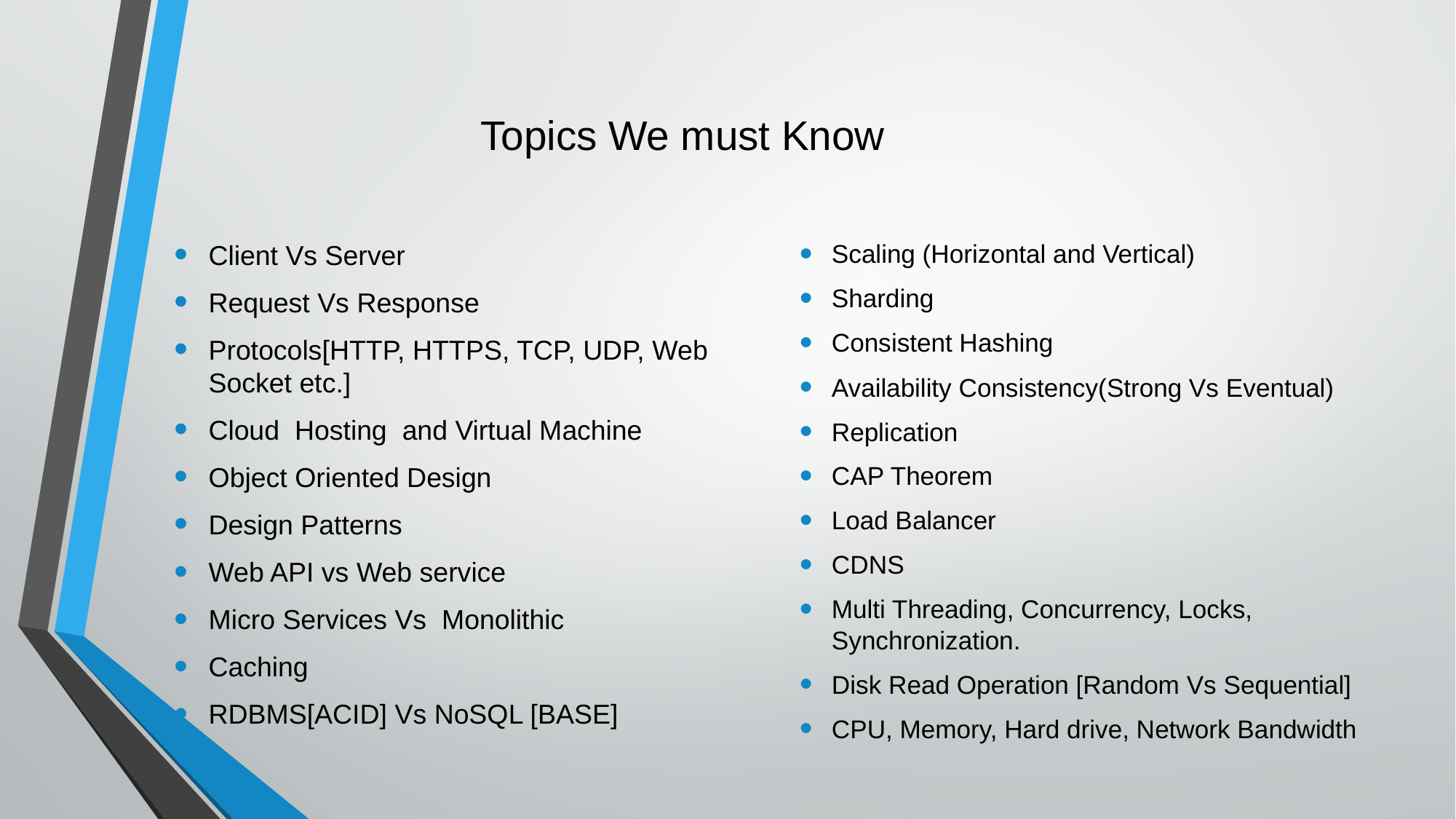

# Topics We must Know
Client Vs Server
Request Vs Response
Protocols[HTTP, HTTPS, TCP, UDP, Web Socket etc.]
Cloud  Hosting  and Virtual Machine
Object Oriented Design
Design Patterns
Web API vs Web service
Micro Services Vs  Monolithic
Caching
RDBMS[ACID] Vs NoSQL [BASE]

Scaling (Horizontal and Vertical)
Sharding
Consistent Hashing
Availability Consistency(Strong Vs Eventual)
Replication
CAP Theorem
Load Balancer
CDNS
Multi Threading, Concurrency, Locks, Synchronization.
Disk Read Operation [Random Vs Sequential]
CPU, Memory, Hard drive, Network Bandwidth